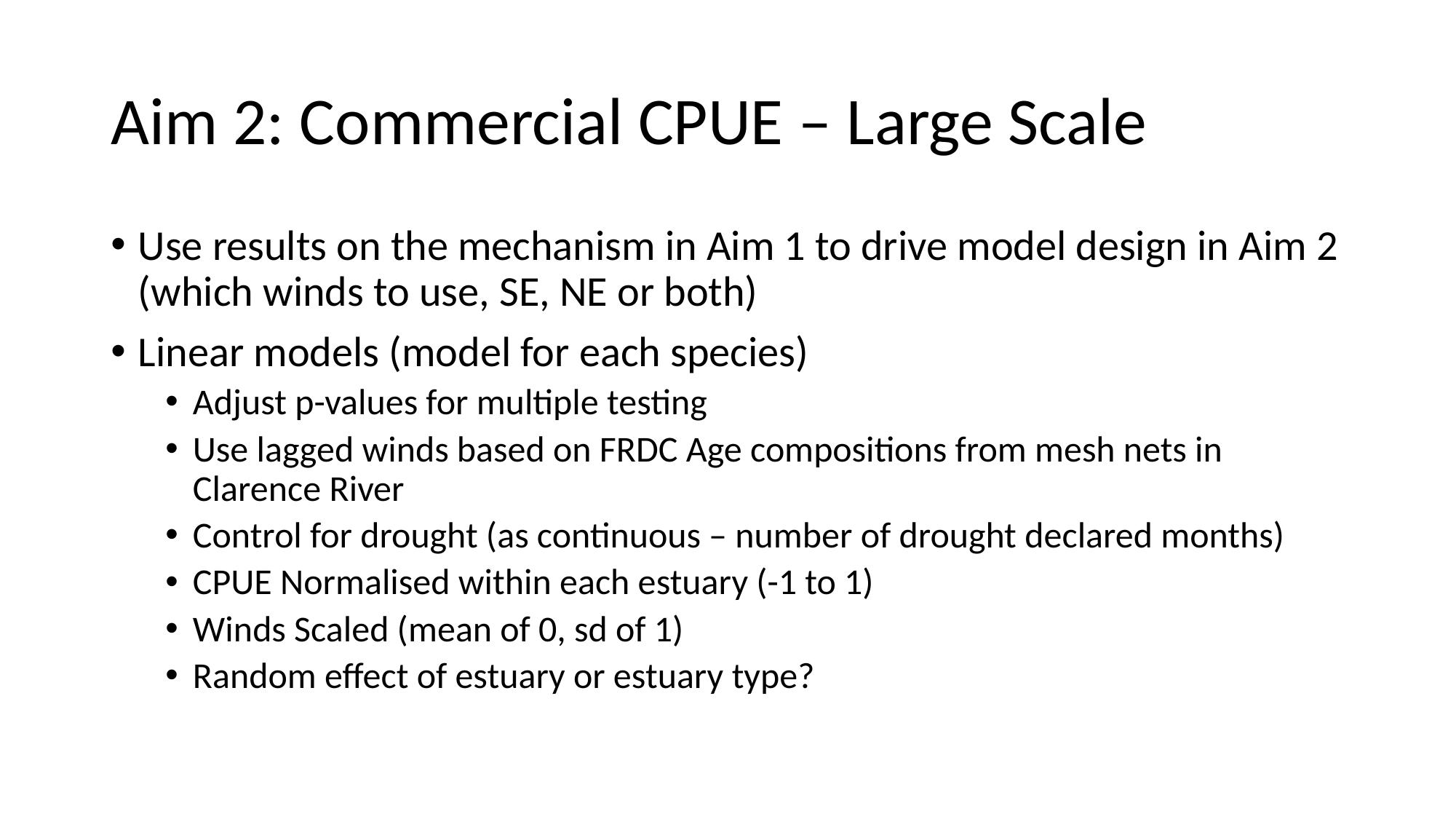

# Aim 2: Commercial CPUE – Large Scale
Use results on the mechanism in Aim 1 to drive model design in Aim 2 (which winds to use, SE, NE or both)
Linear models (model for each species)
Adjust p-values for multiple testing
Use lagged winds based on FRDC Age compositions from mesh nets in Clarence River
Control for drought (as continuous – number of drought declared months)
CPUE Normalised within each estuary (-1 to 1)
Winds Scaled (mean of 0, sd of 1)
Random effect of estuary or estuary type?